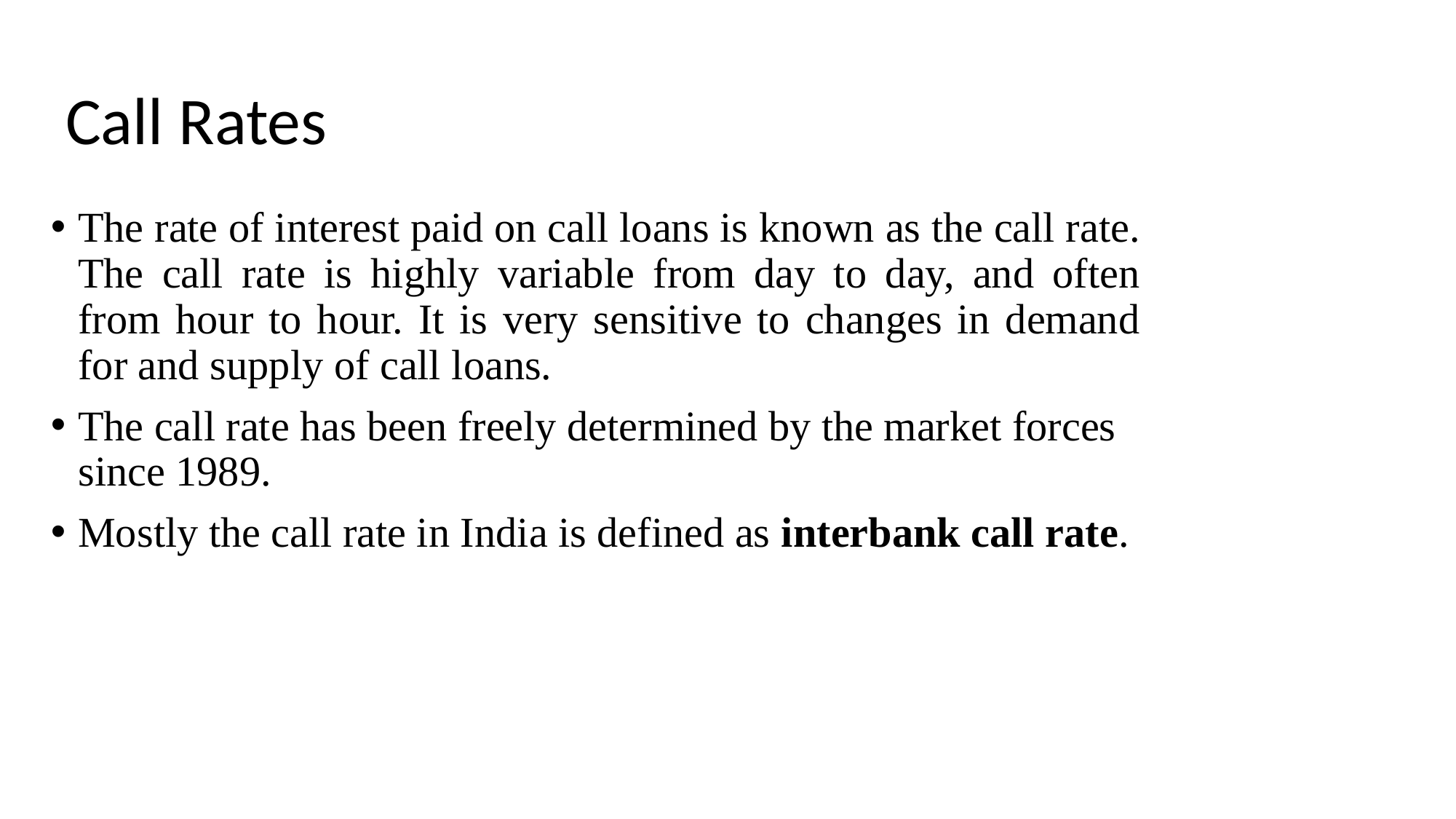

# Call Rates
The rate of interest paid on call loans is known as the call rate. The call rate is highly variable from day to day, and often from hour to hour. It is very sensitive to changes in demand for and supply of call loans.
The call rate has been freely determined by the market forces since 1989.
Mostly the call rate in India is defined as interbank call rate.